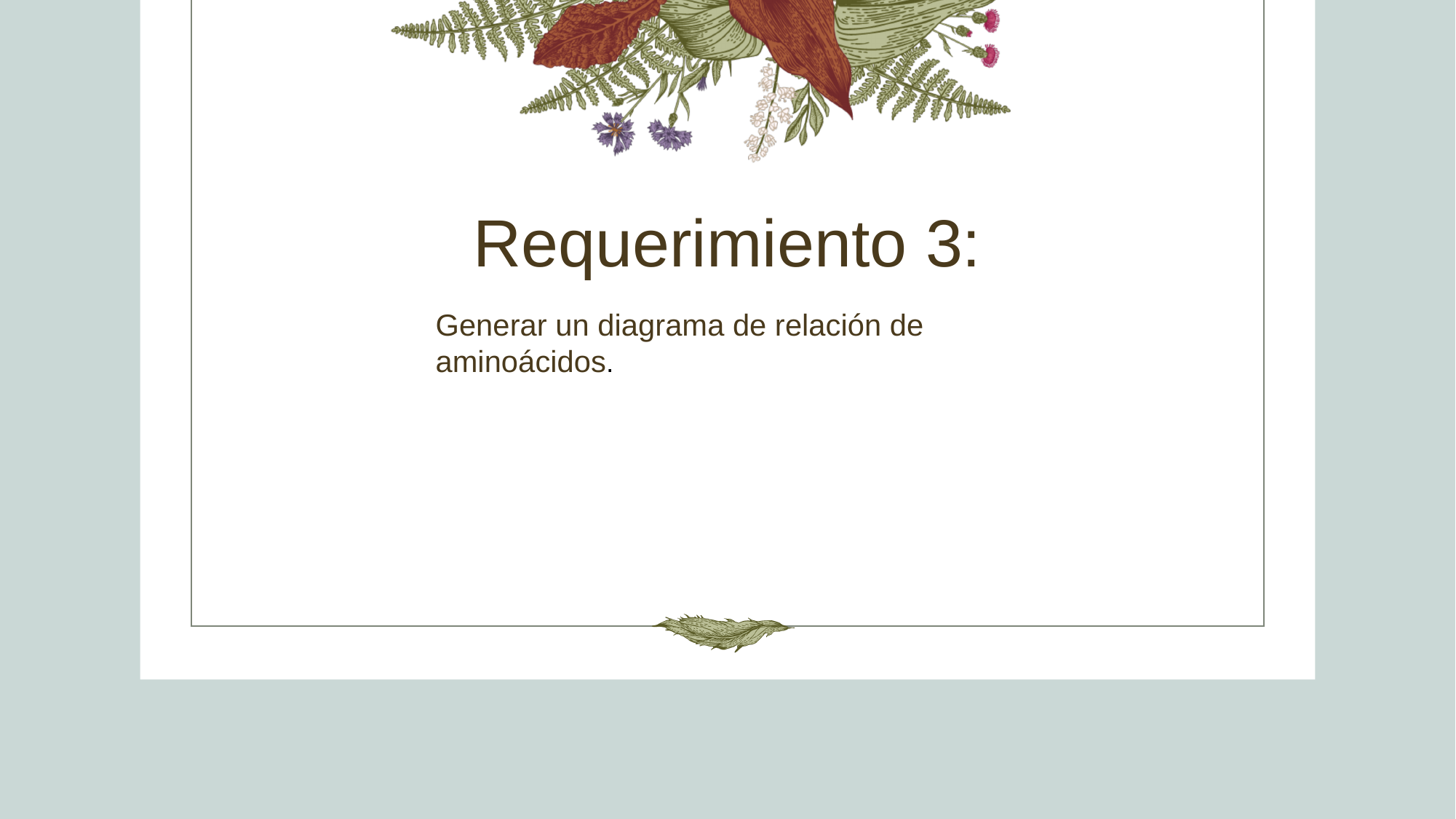

# Requerimiento 3:
Generar un diagrama de relación de aminoácidos.